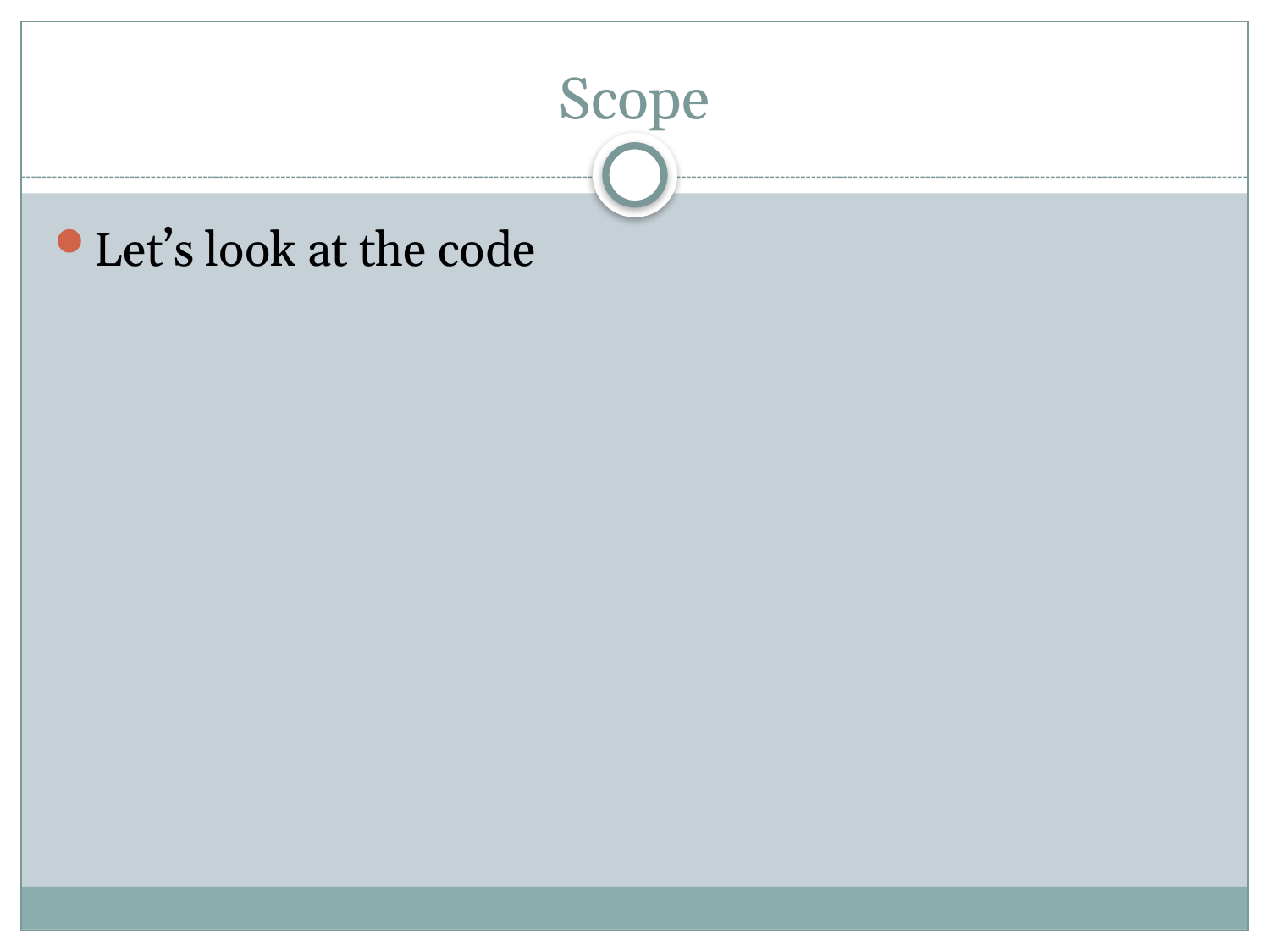

# Scope
Let’s look at the code